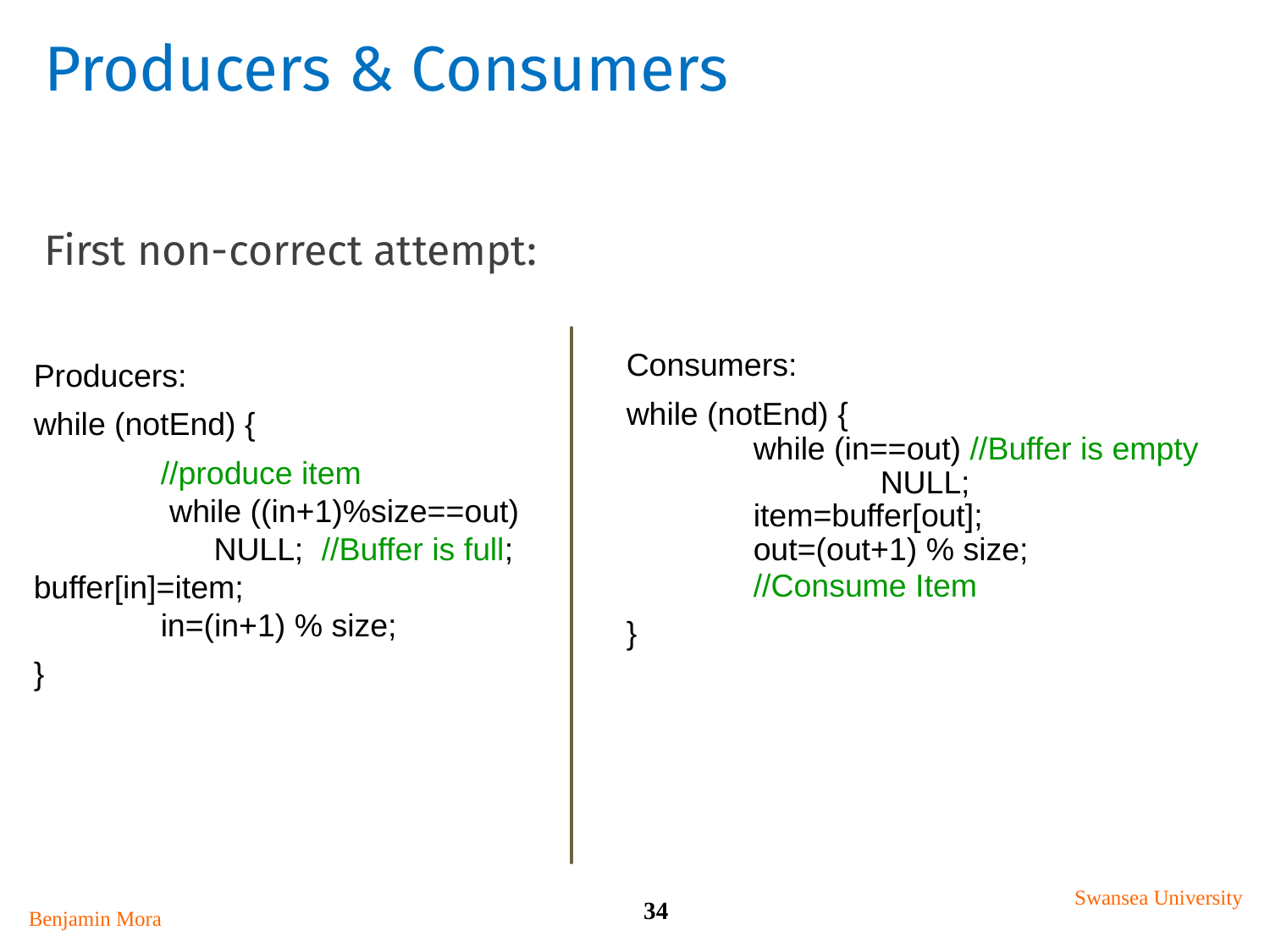

# Producers & Consumers

First non-correct attempt:
Consumers:
while (notEnd) {
	while (in==out) //Buffer is empty
		NULL;
	item=buffer[out];
	out=(out+1) % size;
	//Consume Item
}

Producers:
while (notEnd) {
	//produce item
	 while ((in+1)%size==out) 		      NULL;  //Buffer is full;	buffer[in]=item;
	in=(in+1) % size;
}

Swansea University
34
Benjamin Mora